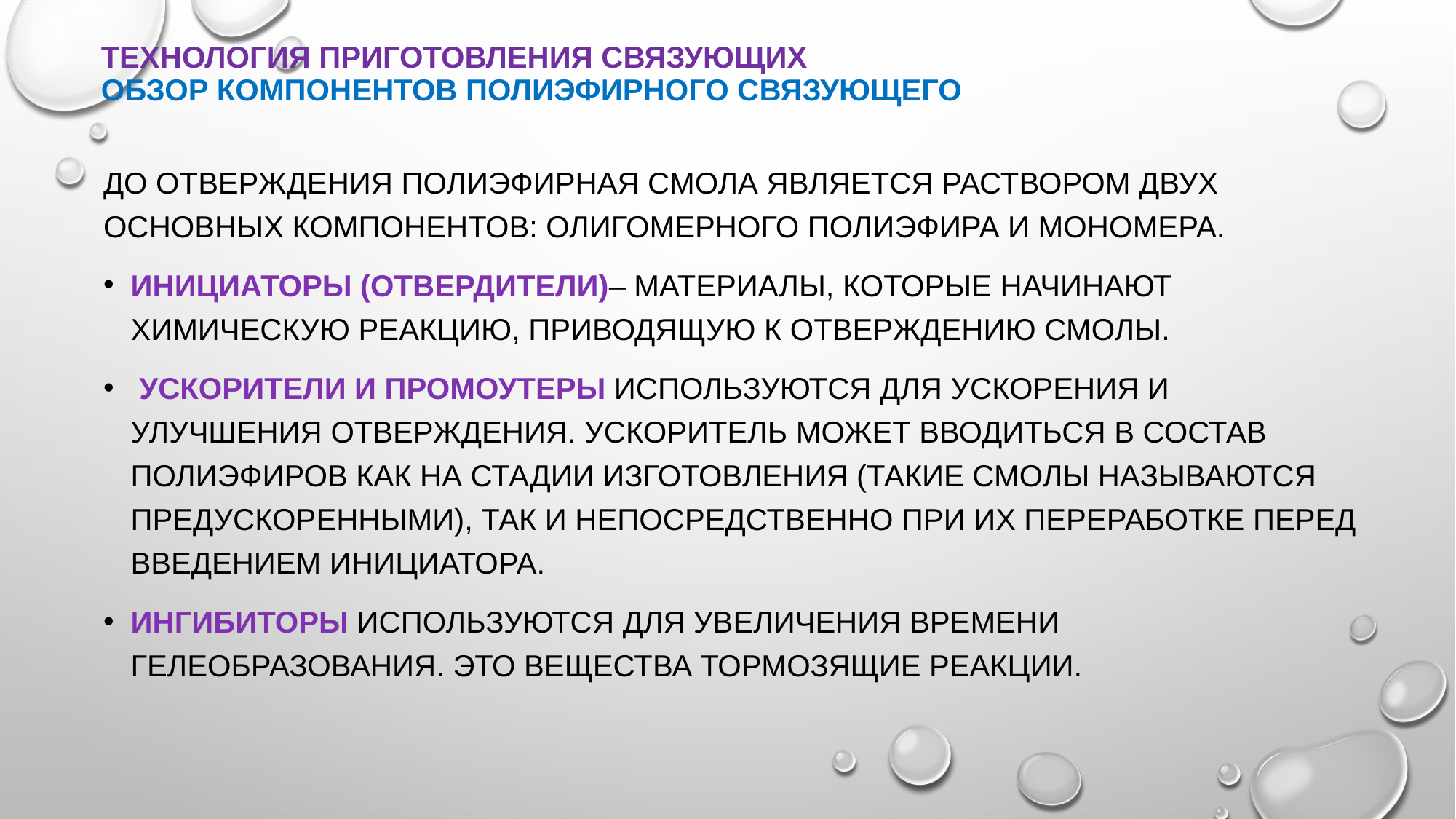

Технология приготовления связующих
обзор компонентов полиэфирного связующего
До отверждения полиэфирная смола является раствором двух основных компонентов: олигомерного полиэфира и мономера.
Инициаторы (отвердители)– материалы, которые начинают химическую реакцию, приводящую к отверждению смолы.
 ускорители и промоутеры используются для ускорения и  улучшения отверждения. Ускоритель может вводиться в состав полиэфиров как на стадии изготовления (такие смолы называются предускоренными), так и непосредственно при их переработке перед введением инициатора.
Ингибиторы используются для увеличения времени гелеобразования. Это вещества тормозящие реакции.